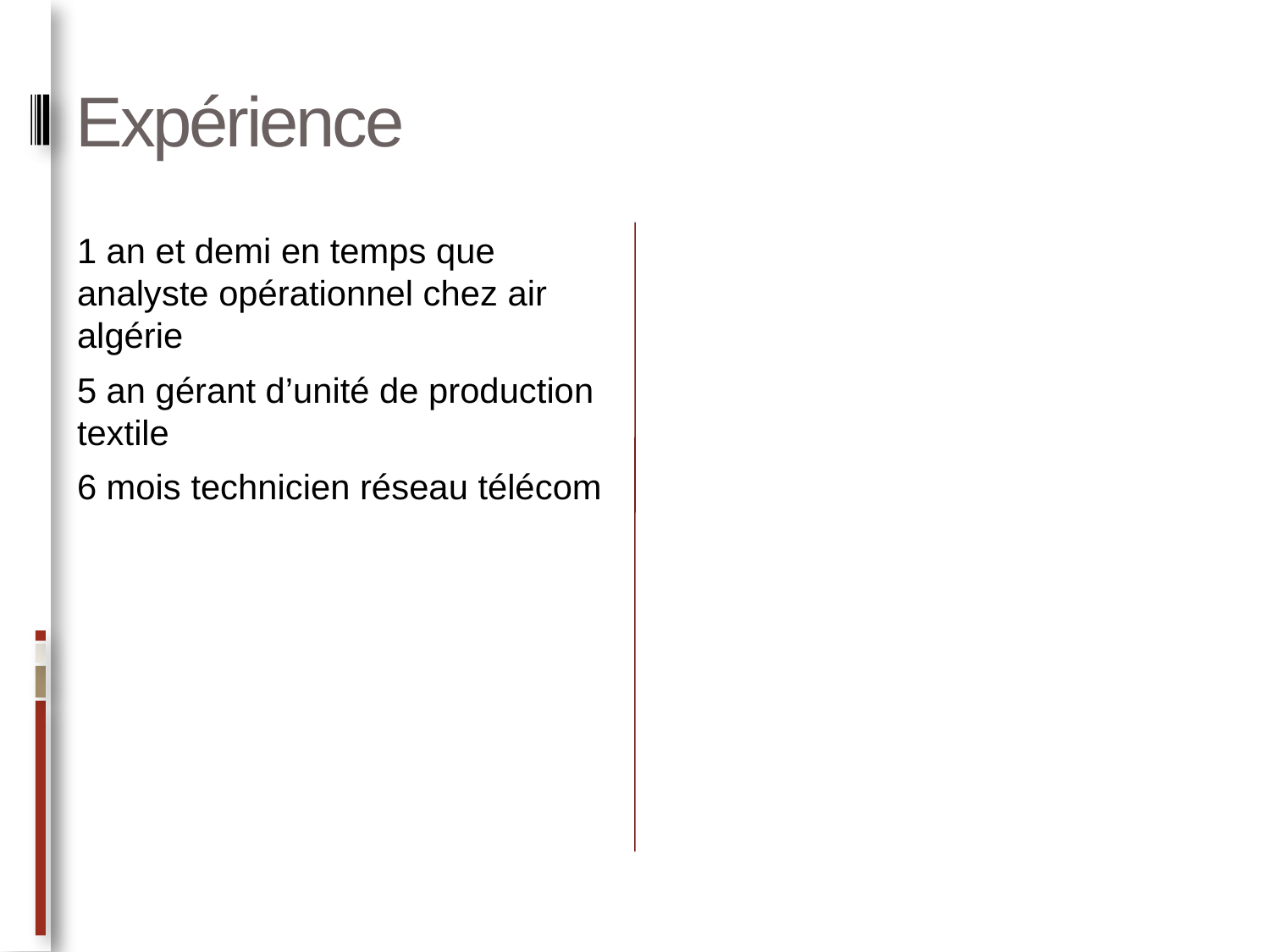

# Expérience
1 an et demi en temps que analyste opérationnel chez air algérie
5 an gérant d’unité de production textile
6 mois technicien réseau télécom